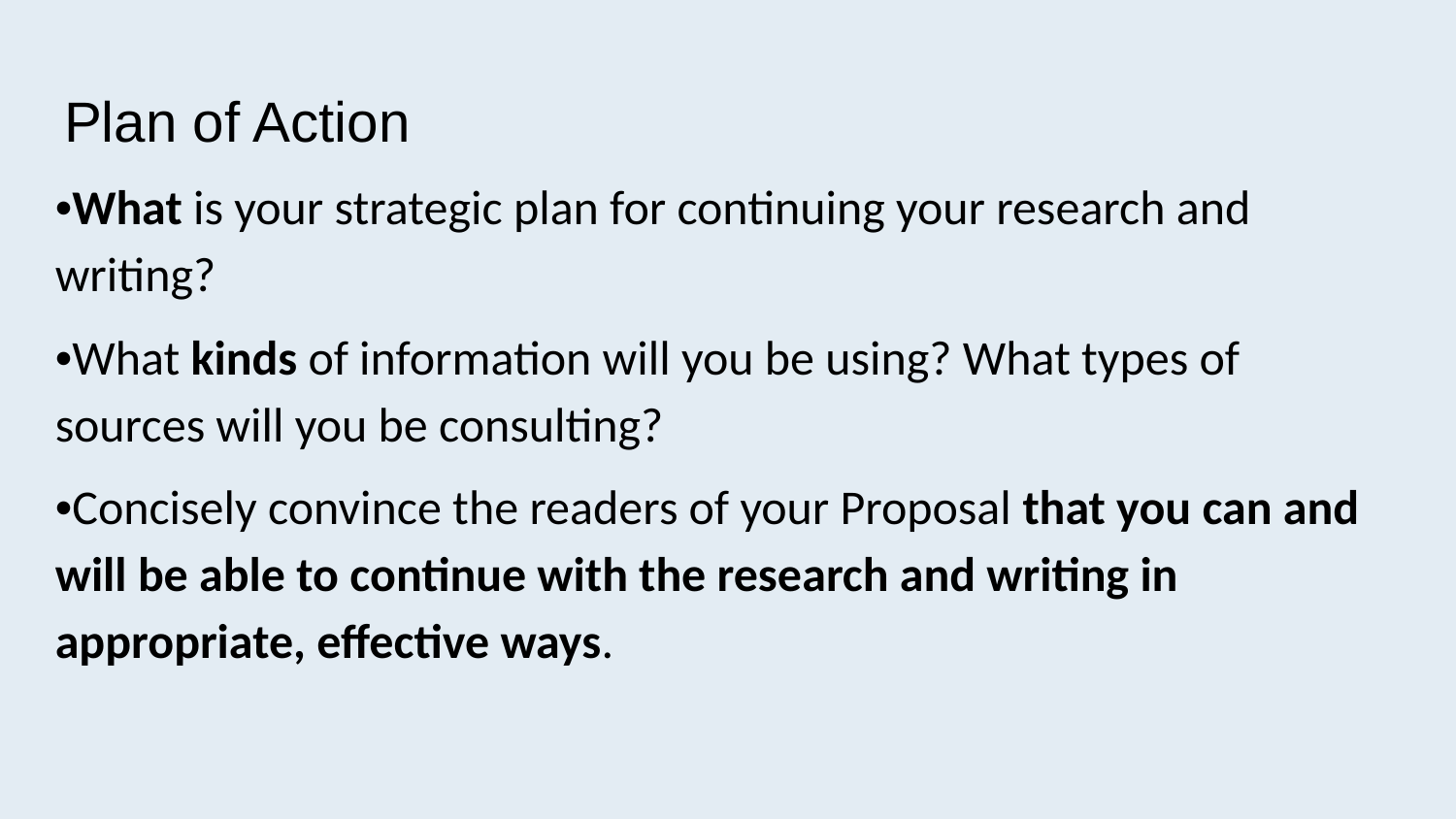

# Plan of Action
•What is your strategic plan for continuing your research and writing?
•What kinds of information will you be using? What types of sources will you be consulting?
•Concisely convince the readers of your Proposal that you can and will be able to continue with the research and writing in appropriate, effective ways.